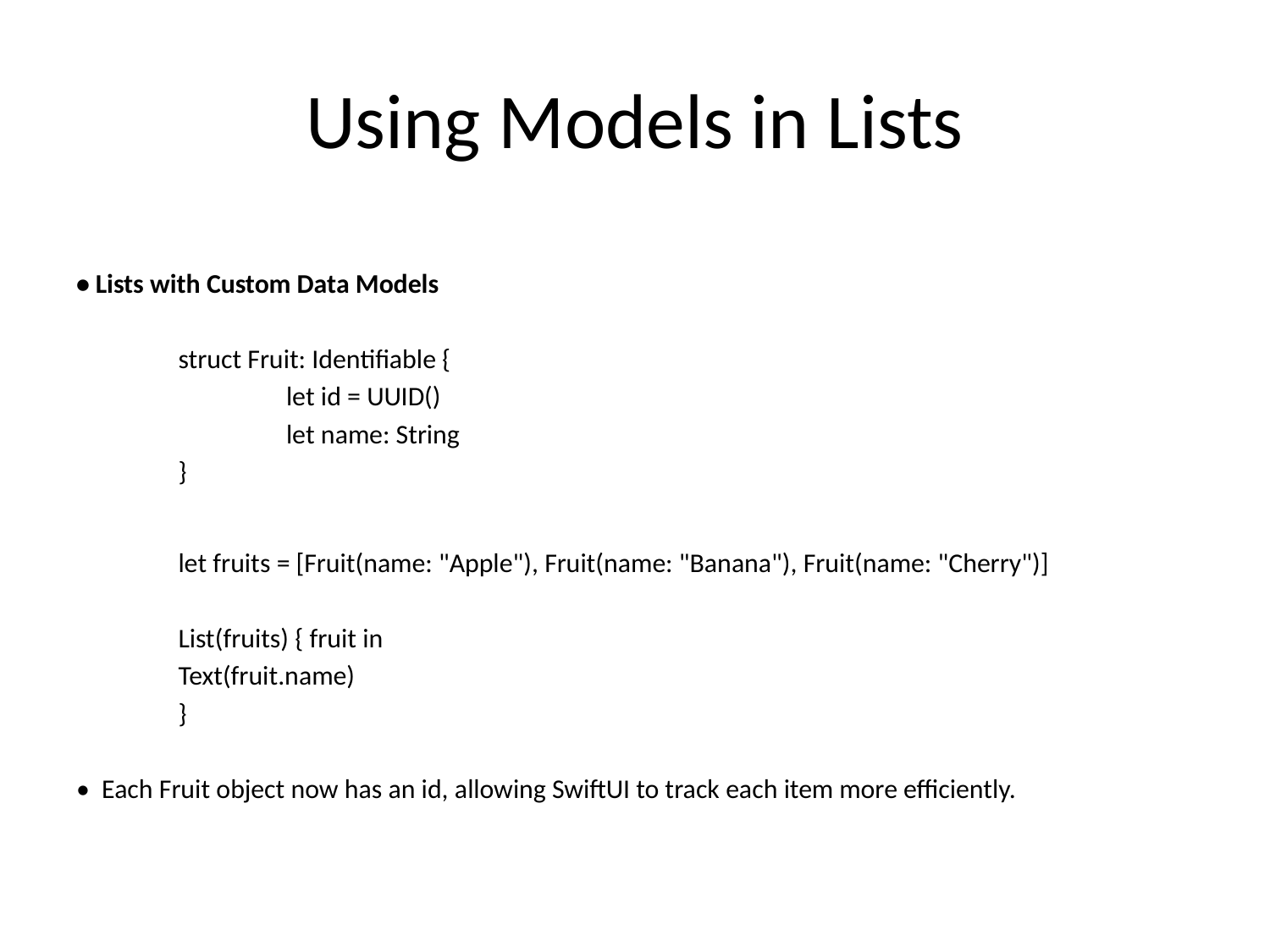

# Using Models in Lists

• Lists with Custom Data Models

struct Fruit: Identifiable {
    	let id = UUID()
    	let name: String
}

let fruits = [Fruit(name: "Apple"), Fruit(name: "Banana"), Fruit(name: "Cherry")]

List(fruits) { fruit in
		Text(fruit.name)
}

•  Each Fruit object now has an id, allowing SwiftUI to track each item more efficiently.